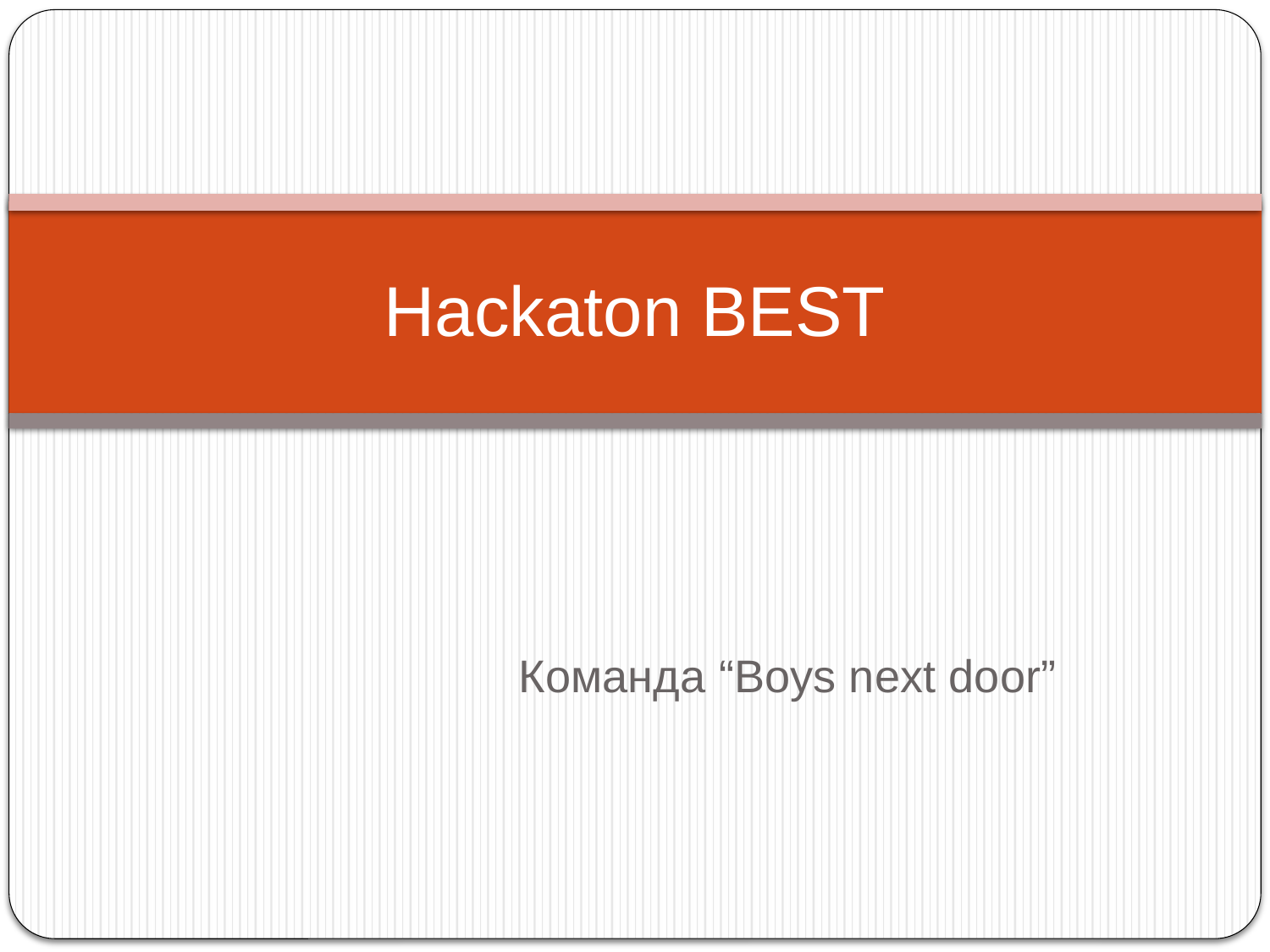

# Hackaton BEST

Команда “Boys next door”